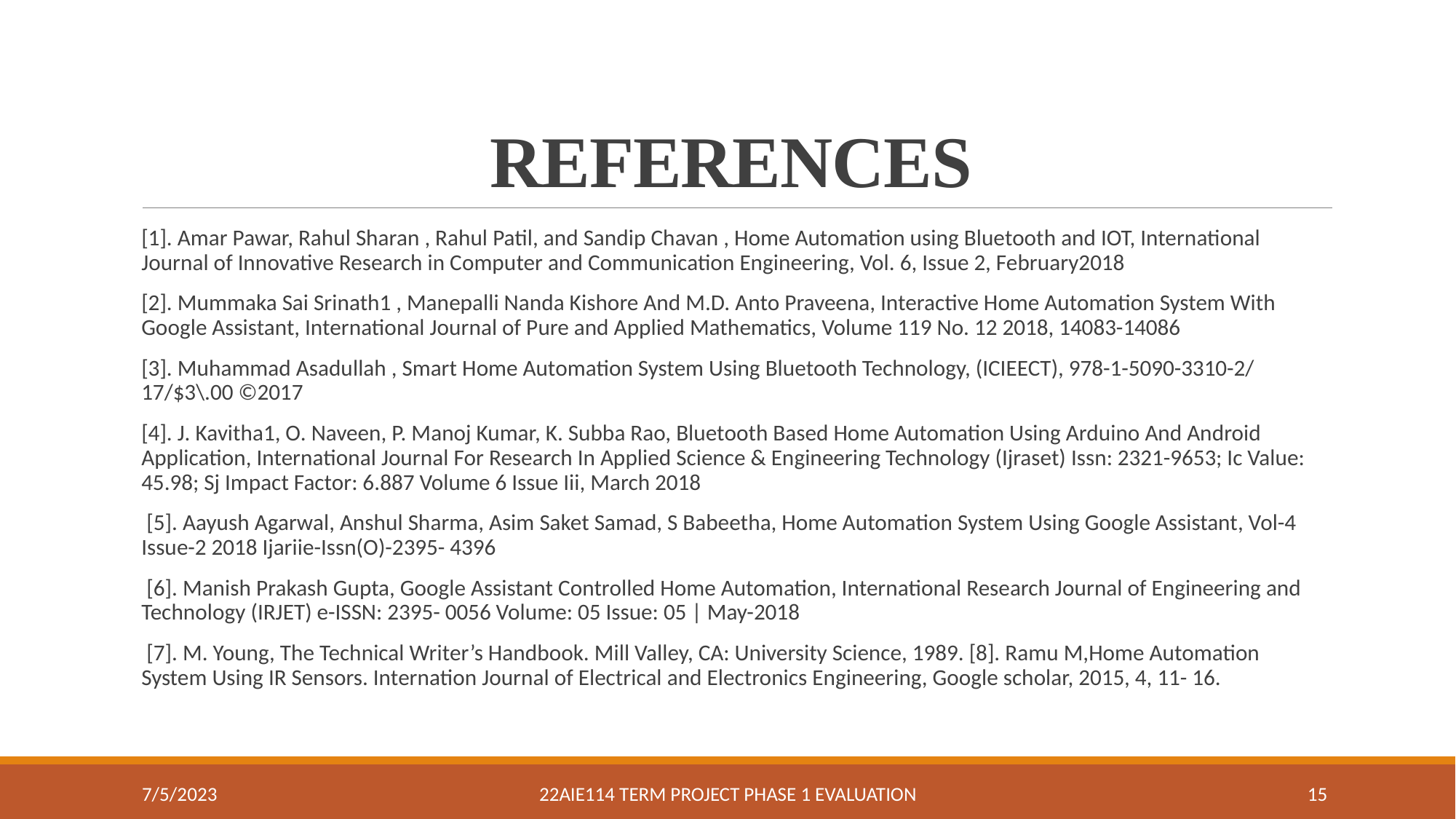

# REFERENCES
[1]. Amar Pawar, Rahul Sharan , Rahul Patil, and Sandip Chavan , Home Automation using Bluetooth and IOT, International Journal of Innovative Research in Computer and Communication Engineering, Vol. 6, Issue 2, February2018
[2]. Mummaka Sai Srinath1 , Manepalli Nanda Kishore And M.D. Anto Praveena, Interactive Home Automation System With Google Assistant, International Journal of Pure and Applied Mathematics, Volume 119 No. 12 2018, 14083-14086
[3]. Muhammad Asadullah , Smart Home Automation System Using Bluetooth Technology, (ICIEECT), 978-1-5090-3310-2/ 17/$3\.00 ©2017
[4]. J. Kavitha1, O. Naveen, P. Manoj Kumar, K. Subba Rao, Bluetooth Based Home Automation Using Arduino And Android Application, International Journal For Research In Applied Science & Engineering Technology (Ijraset) Issn: 2321-9653; Ic Value: 45.98; Sj Impact Factor: 6.887 Volume 6 Issue Iii, March 2018
 [5]. Aayush Agarwal, Anshul Sharma, Asim Saket Samad, S Babeetha, Home Automation System Using Google Assistant, Vol-4 Issue-2 2018 Ijariie-Issn(O)-2395- 4396
 [6]. Manish Prakash Gupta, Google Assistant Controlled Home Automation, International Research Journal of Engineering and Technology (IRJET) e-ISSN: 2395- 0056 Volume: 05 Issue: 05 | May-2018
 [7]. M. Young, The Technical Writer’s Handbook. Mill Valley, CA: University Science, 1989. [8]. Ramu M,Home Automation System Using IR Sensors. Internation Journal of Electrical and Electronics Engineering, Google scholar, 2015, 4, 11- 16.
7/5/2023
22AIE114 Term Project Phase 1 Evaluation
15